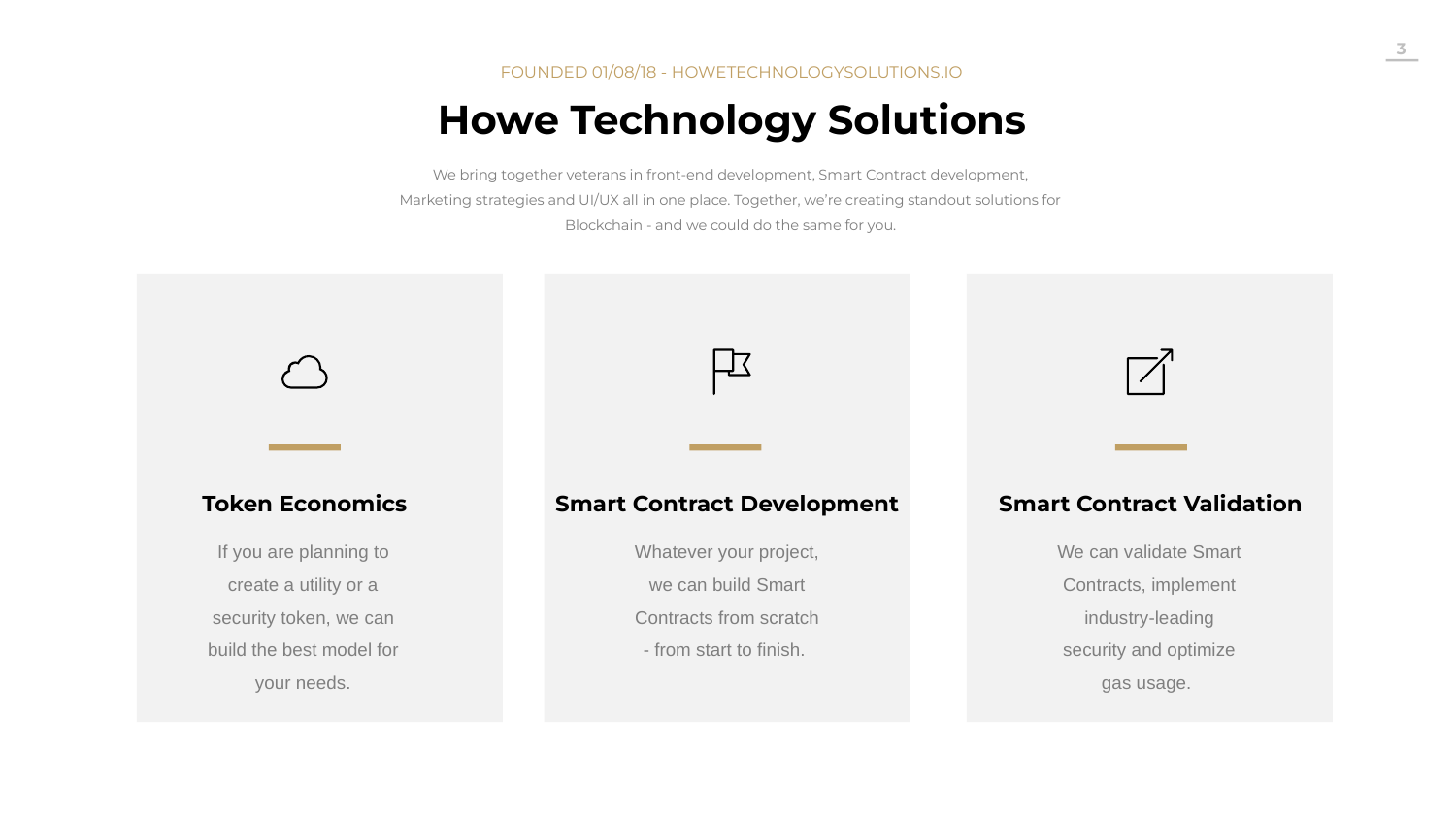

FOUNDED 01/08/18 - HOWETECHNOLOGYSOLUTIONS.IO
Howe Technology Solutions
We bring together veterans in front-end development, Smart Contract development, Marketing strategies and UI/UX all in one place. Together, we’re creating standout solutions for Blockchain - and we could do the same for you.

Token Economics
Smart Contract Development
Smart Contract Validation
If you are planning to create a utility or a security token, we can build the best model for your needs.
Whatever your project, we can build Smart Contracts from scratch - from start to finish.
We can validate Smart Contracts, implement industry-leading security and optimize gas usage.